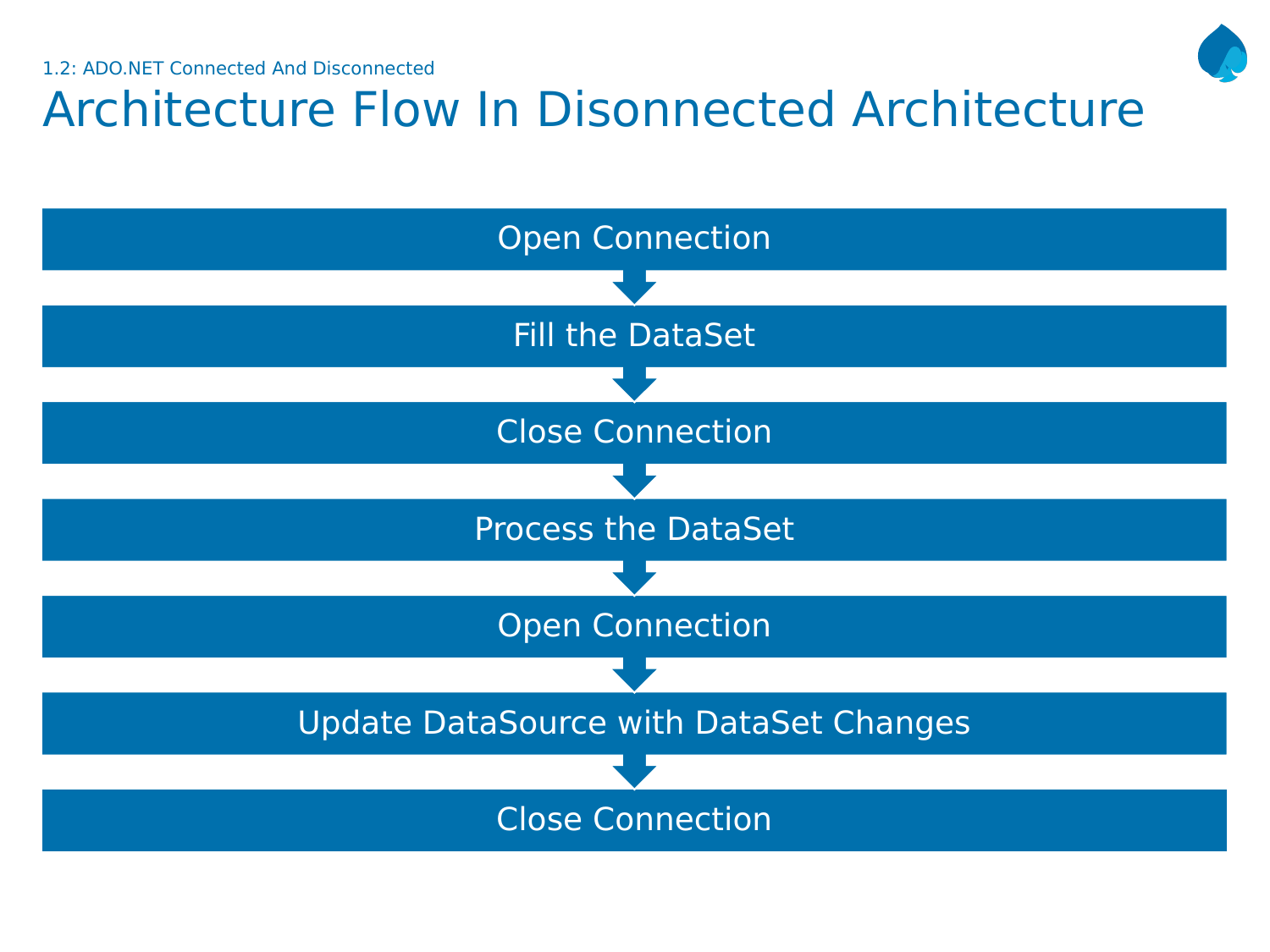

# 1.2: ADO.NET Connected And Disconnected Architecture Flow In Disonnected Architecture
Close Connection
Update DataSource with DataSet Changes
Open Connection
Process the DataSet
Close Connection
Fill the DataSet
Open Connection